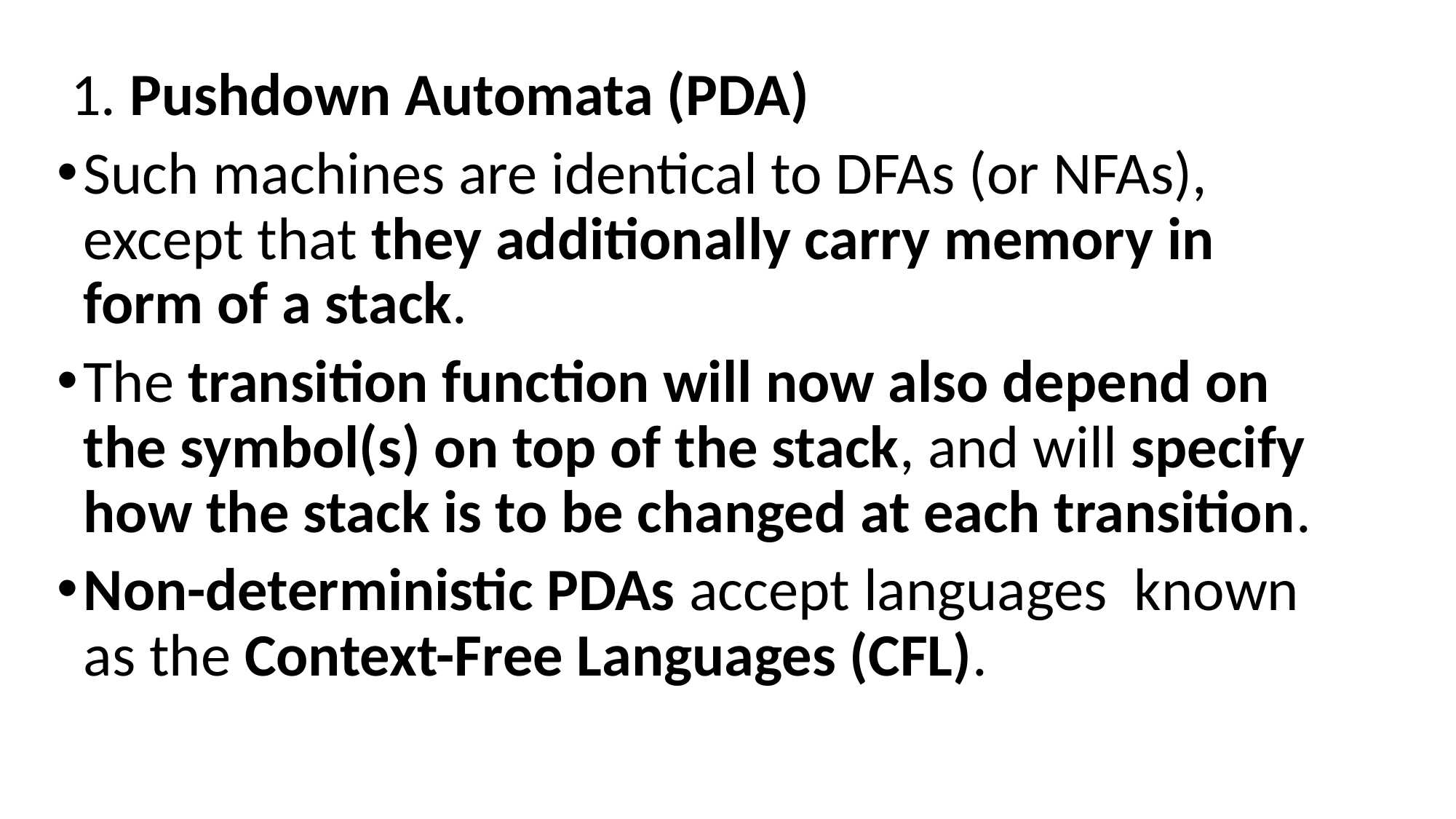

1. Pushdown Automata (PDA)
Such machines are identical to DFAs (or NFAs), except that they additionally carry memory in form of a stack.
The transition function will now also depend on the symbol(s) on top of the stack, and will specify how the stack is to be changed at each transition.
Non-deterministic PDAs accept languages  known as the Context-Free Languages (CFL).